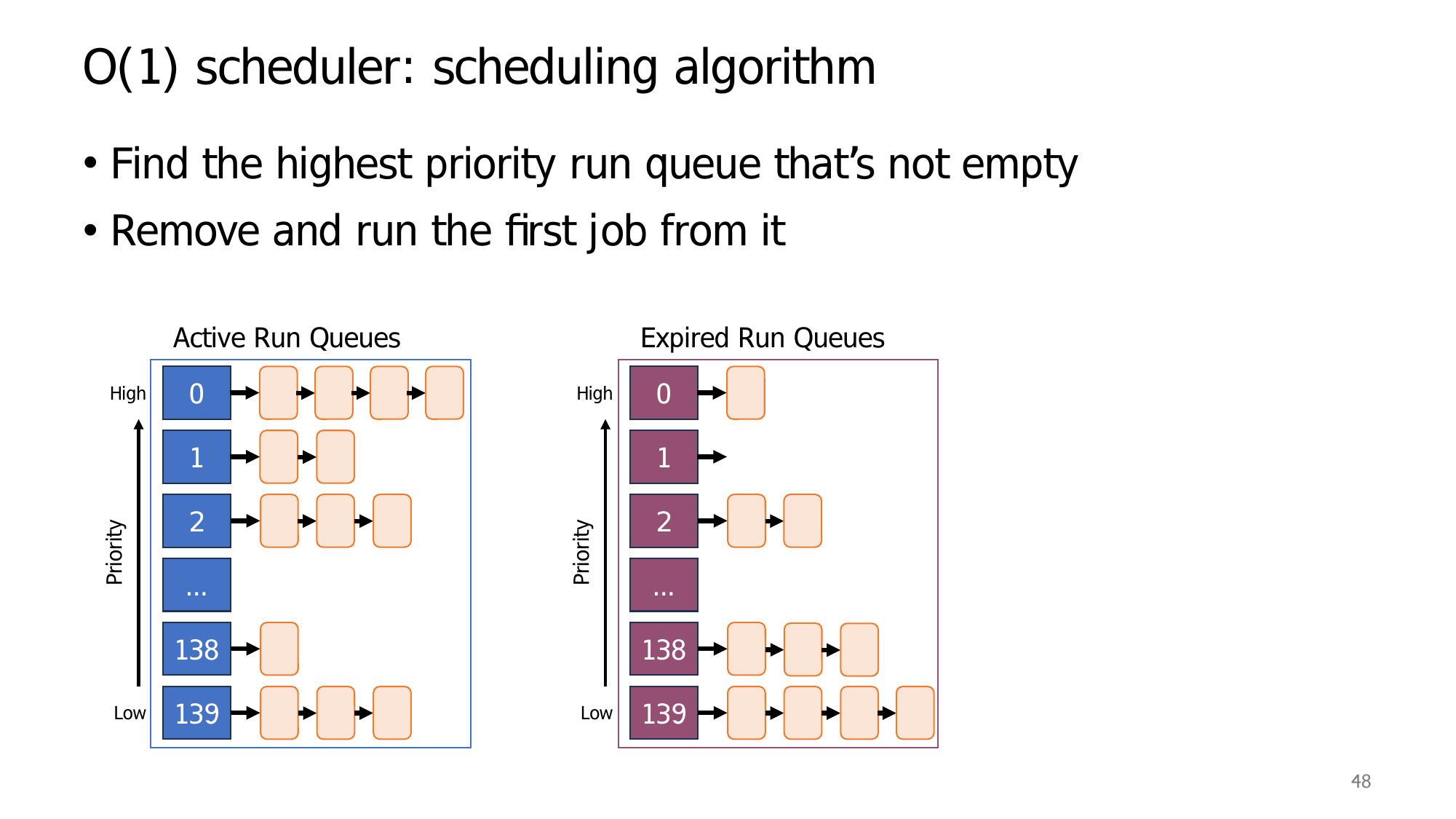

# O(1) scheduler: scheduling algorithm
Find the highest priority run queue that’s not empty
Remove and run the first job from it

Active Run Queues

0
High
1

2

Priority
…
138

139

Low
Expired Run Queues

0
1
2

Priority
…
138

139

High
Low
48